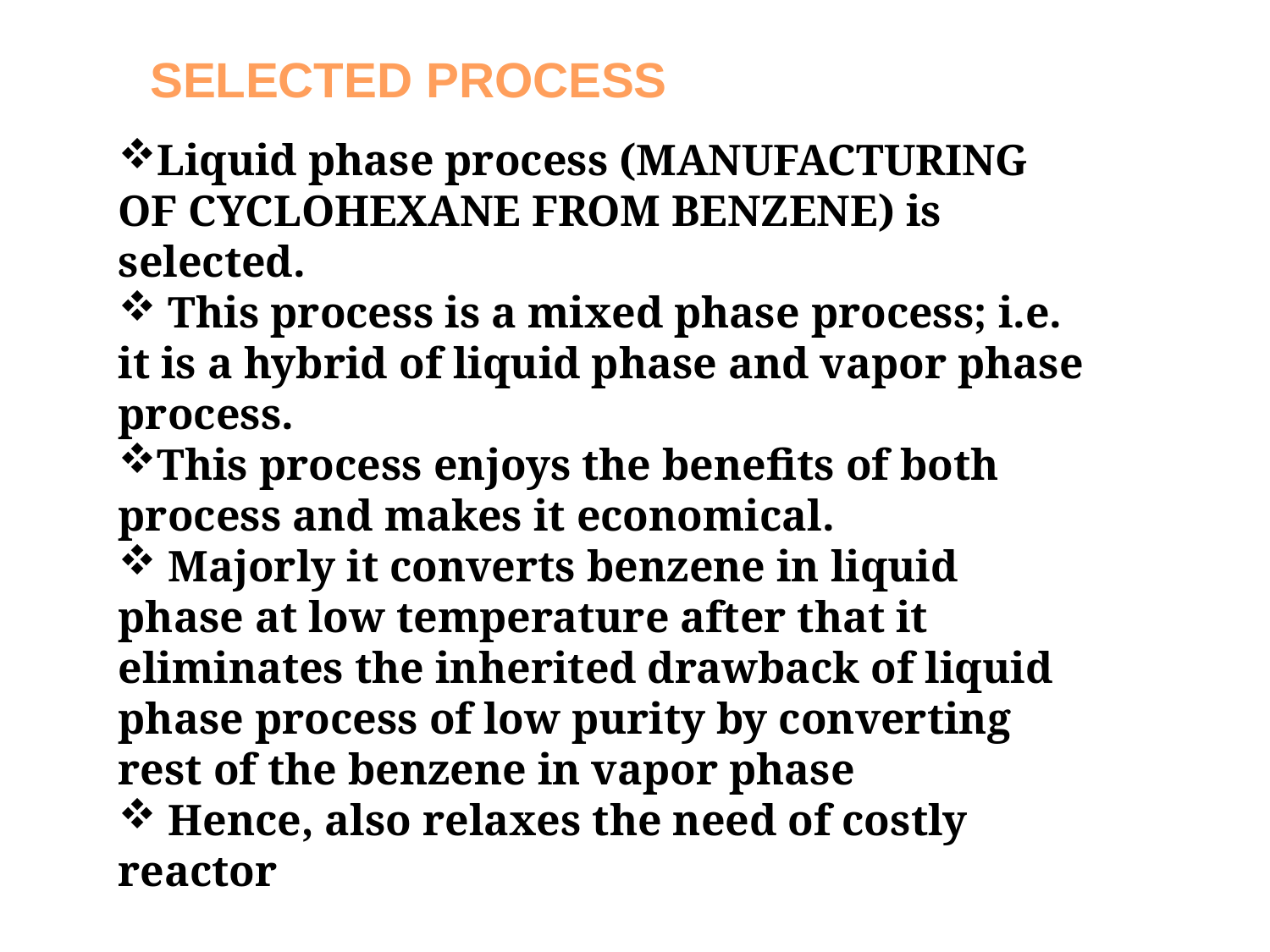

SELECTED PROCESS
Liquid phase process (MANUFACTURING OF CYCLOHEXANE FROM BENZENE) is selected.
 This process is a mixed phase process; i.e. it is a hybrid of liquid phase and vapor phase process.
This process enjoys the benefits of both process and makes it economical.
 Majorly it converts benzene in liquid phase at low temperature after that it eliminates the inherited drawback of liquid phase process of low purity by converting rest of the benzene in vapor phase
 Hence, also relaxes the need of costly reactor